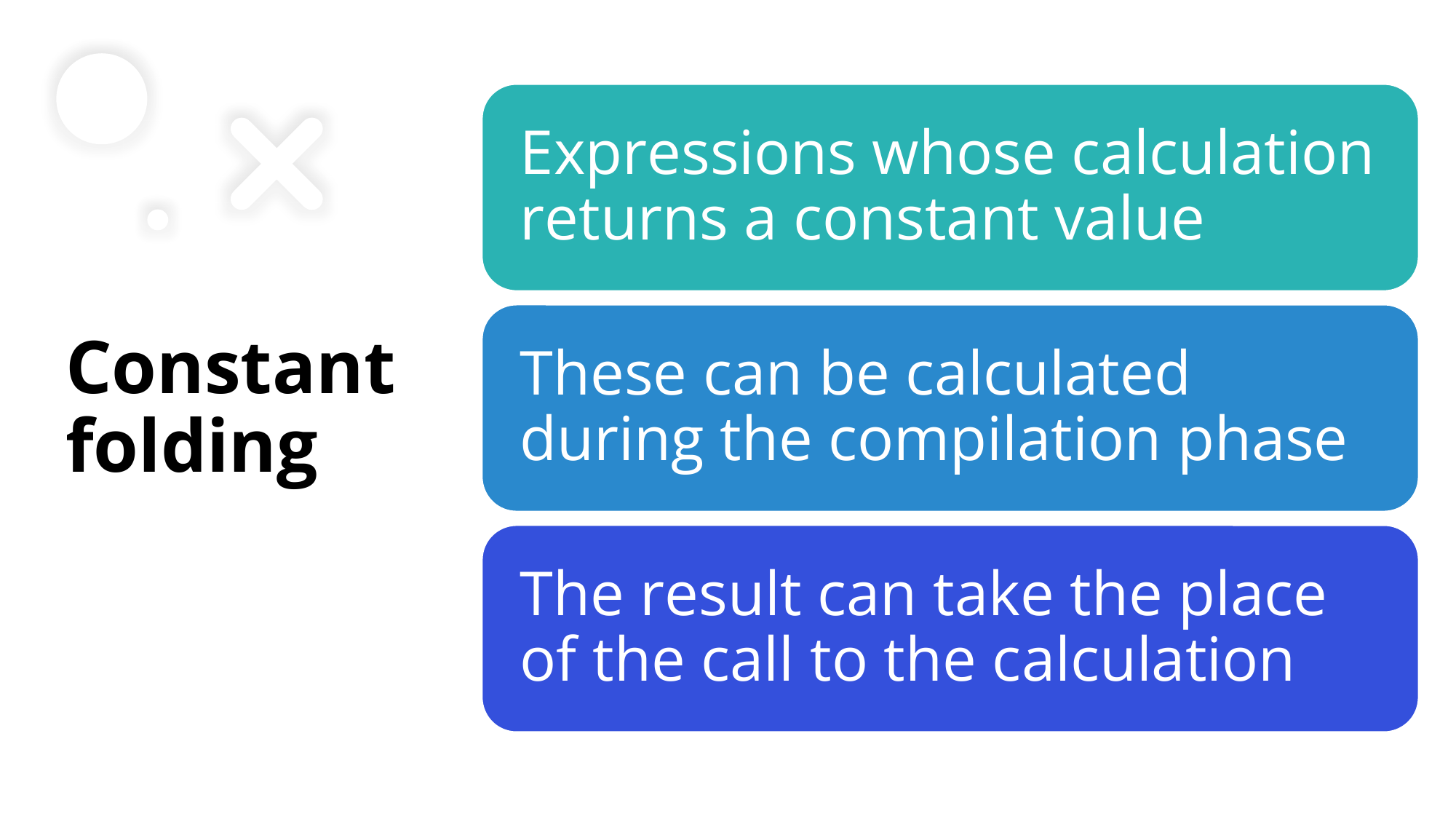

Expressions whose calculation returns a constant value
These can be calculated during the compilation phase
The result can take the place of the call to the calculation

# Constant folding